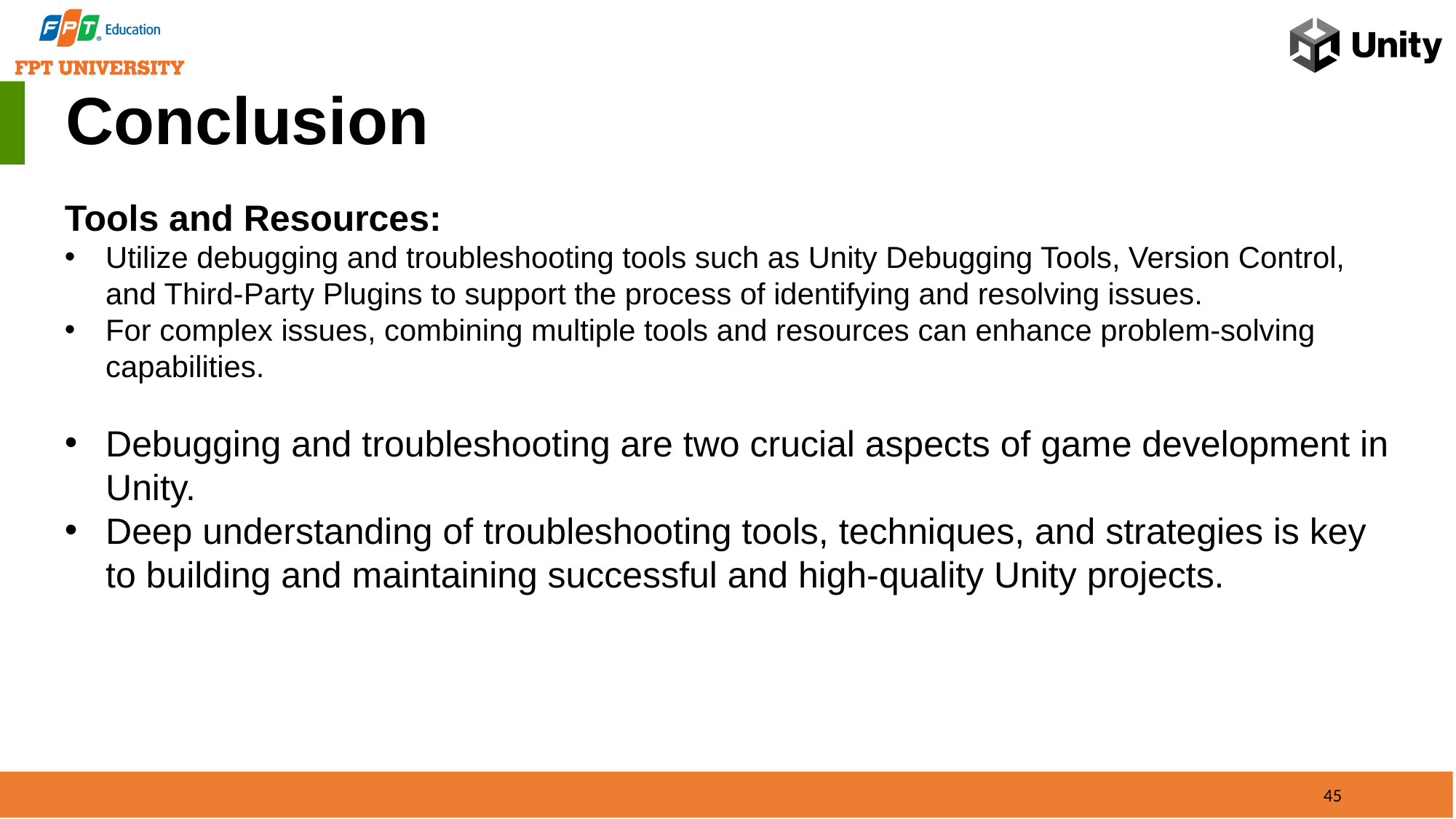

Conclusion

Tools and Resources:
Utilize debugging and troubleshooting tools such as Unity Debugging Tools, Version Control, and Third-Party Plugins to support the process of identifying and resolving issues.
For complex issues, combining multiple tools and resources can enhance problem-solving capabilities.

Debugging and troubleshooting are two crucial aspects of game development in Unity.
Deep understanding of troubleshooting tools, techniques, and strategies is key to building and maintaining successful and high-quality Unity projects.
45